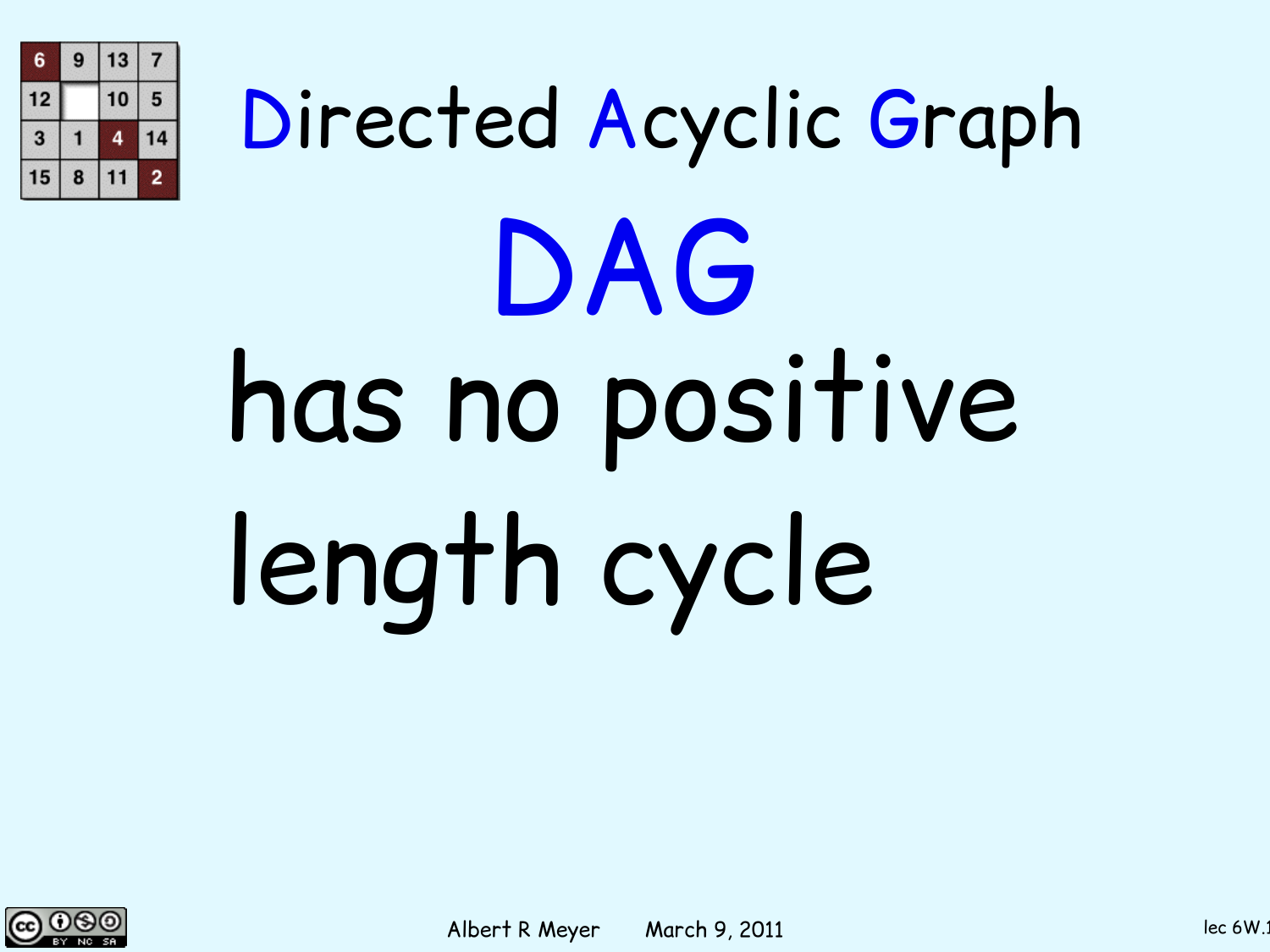

Directed Acyclic Graph
DAG
has no positive
length cycle
lec 6W.14